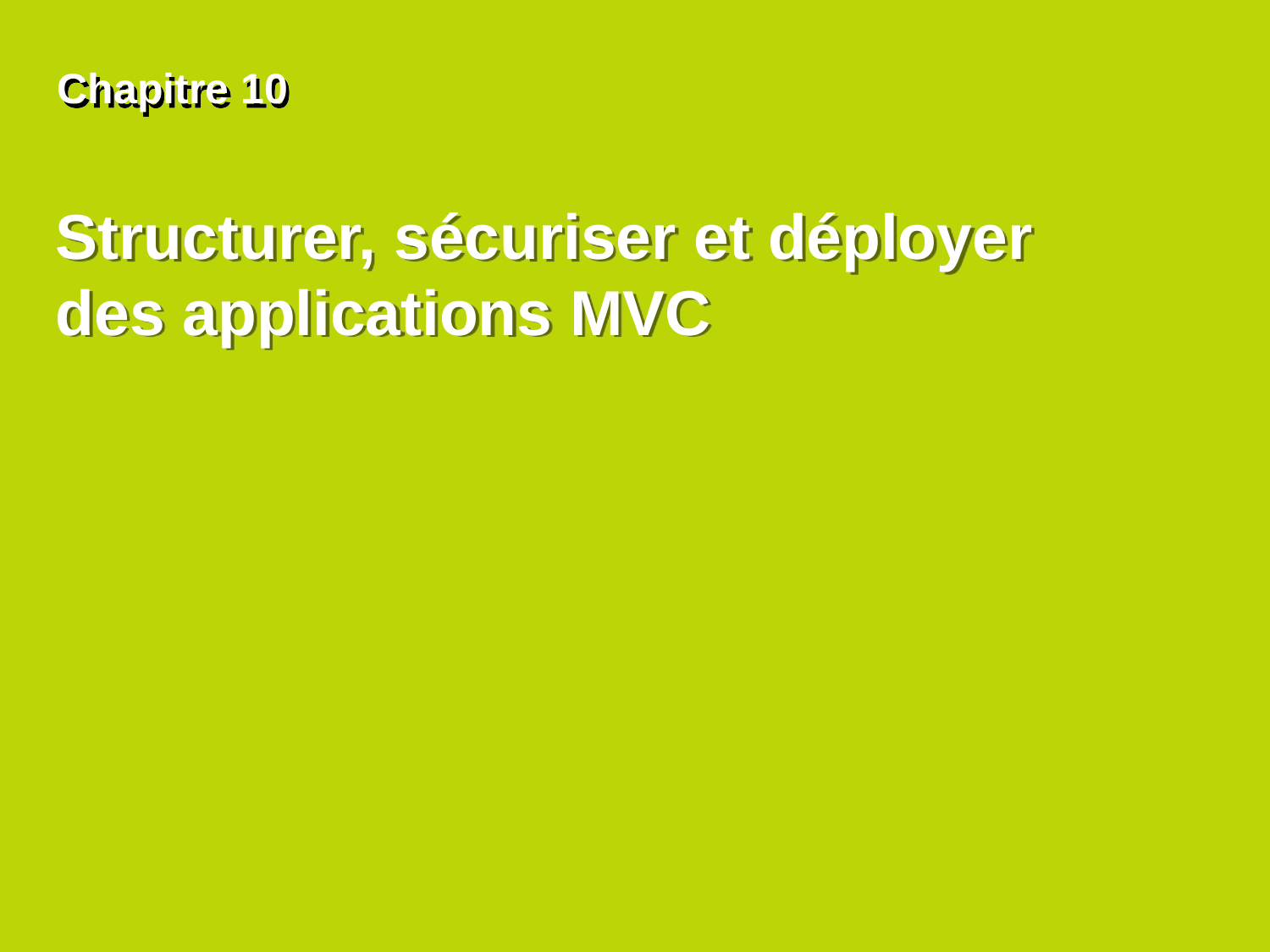

Chapitre 10
# Structurer, sécuriser et déployer des applications MVC